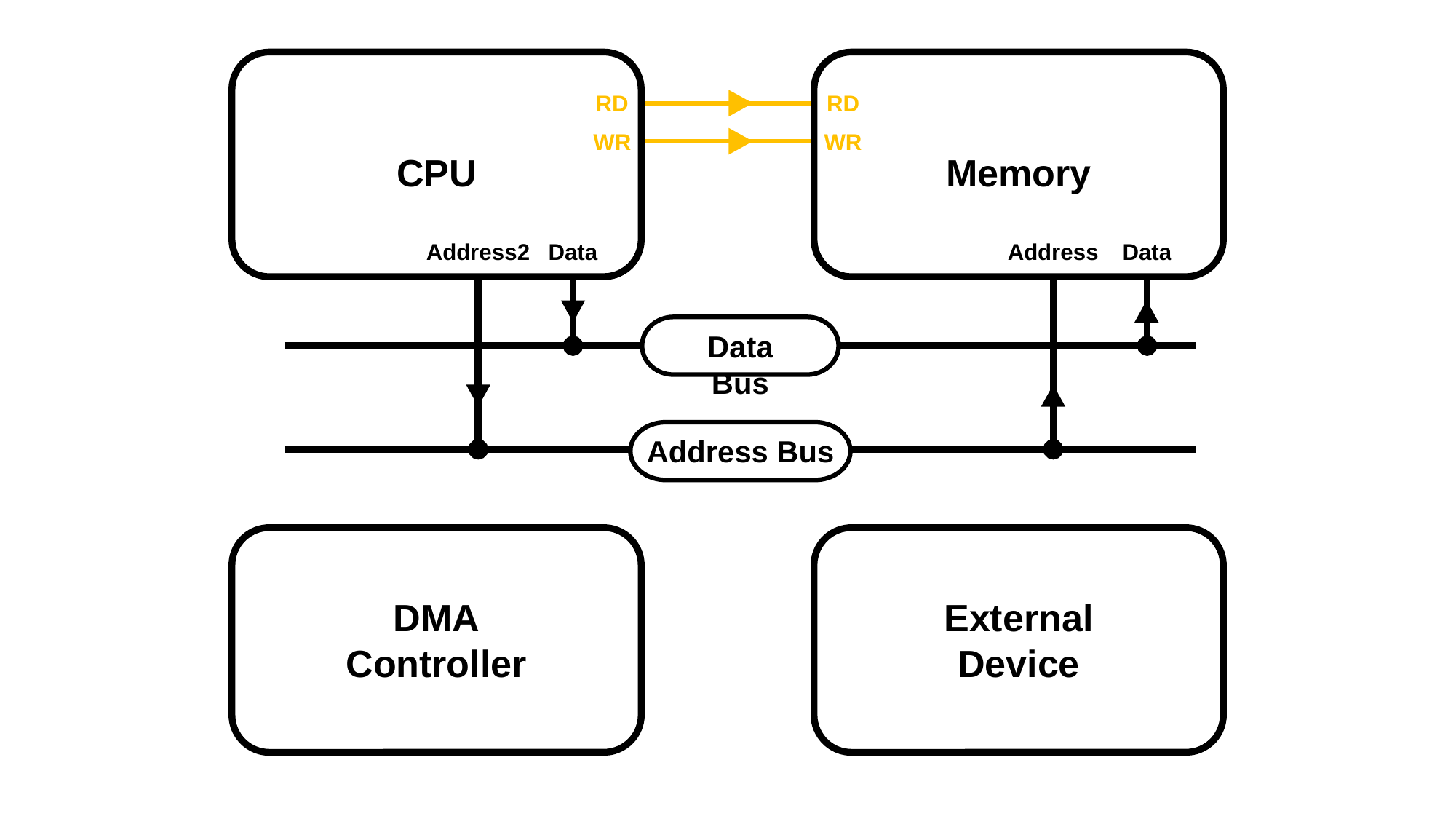

RD
RD

WR
WR

CPU
Memory
Address2
Data
Address
Data

Data Bus

Address Bus

DMA
Controller
External
Device